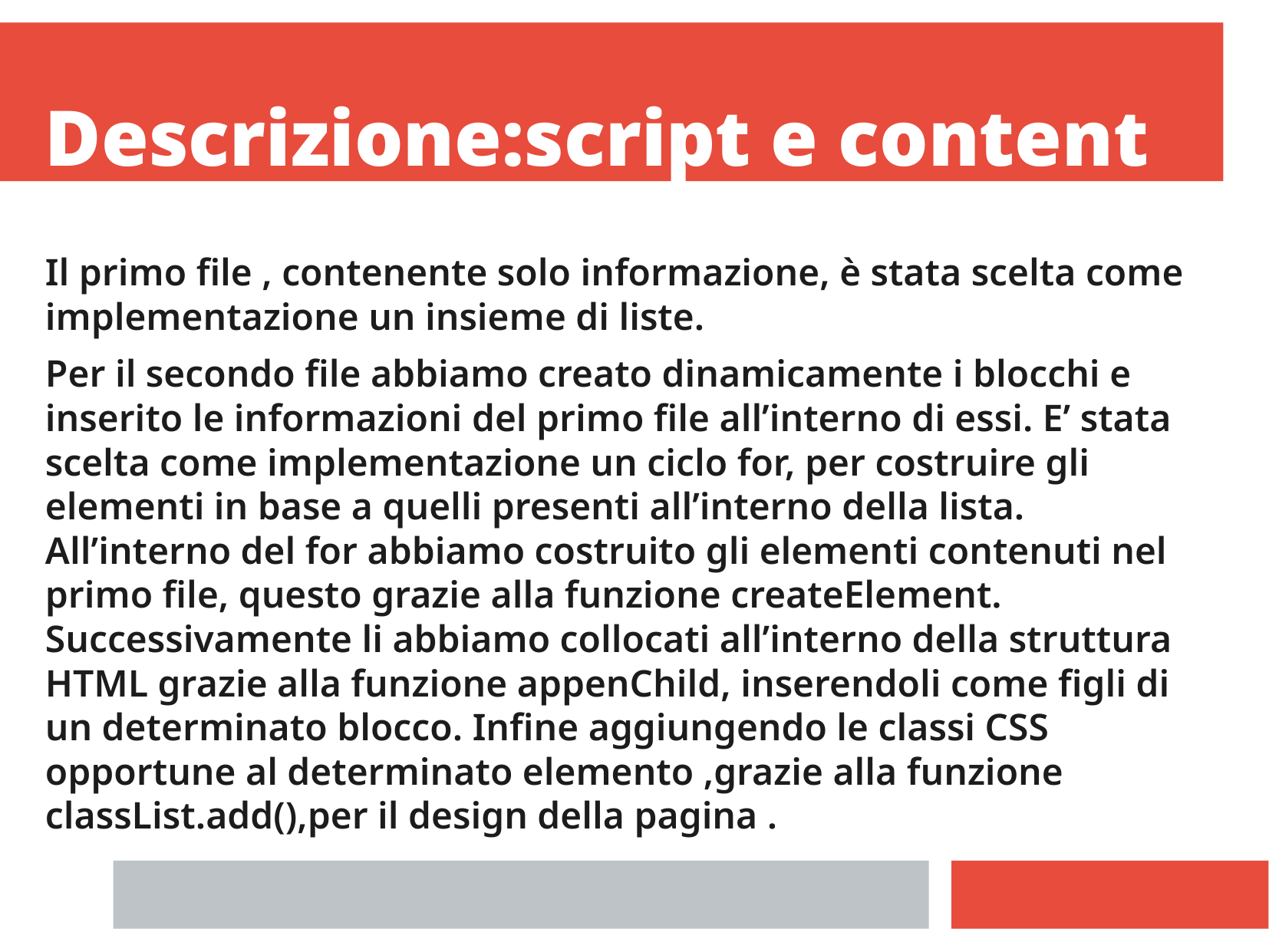

Descrizione:script e content
Il primo file , contenente solo informazione, è stata scelta come implementazione un insieme di liste.
Per il secondo file abbiamo creato dinamicamente i blocchi e inserito le informazioni del primo file all’interno di essi. E’ stata scelta come implementazione un ciclo for, per costruire gli elementi in base a quelli presenti all’interno della lista. All’interno del for abbiamo costruito gli elementi contenuti nel primo file, questo grazie alla funzione createElement. Successivamente li abbiamo collocati all’interno della struttura HTML grazie alla funzione appenChild, inserendoli come figli di un determinato blocco. Infine aggiungendo le classi CSS opportune al determinato elemento ,grazie alla funzione classList.add(),per il design della pagina .